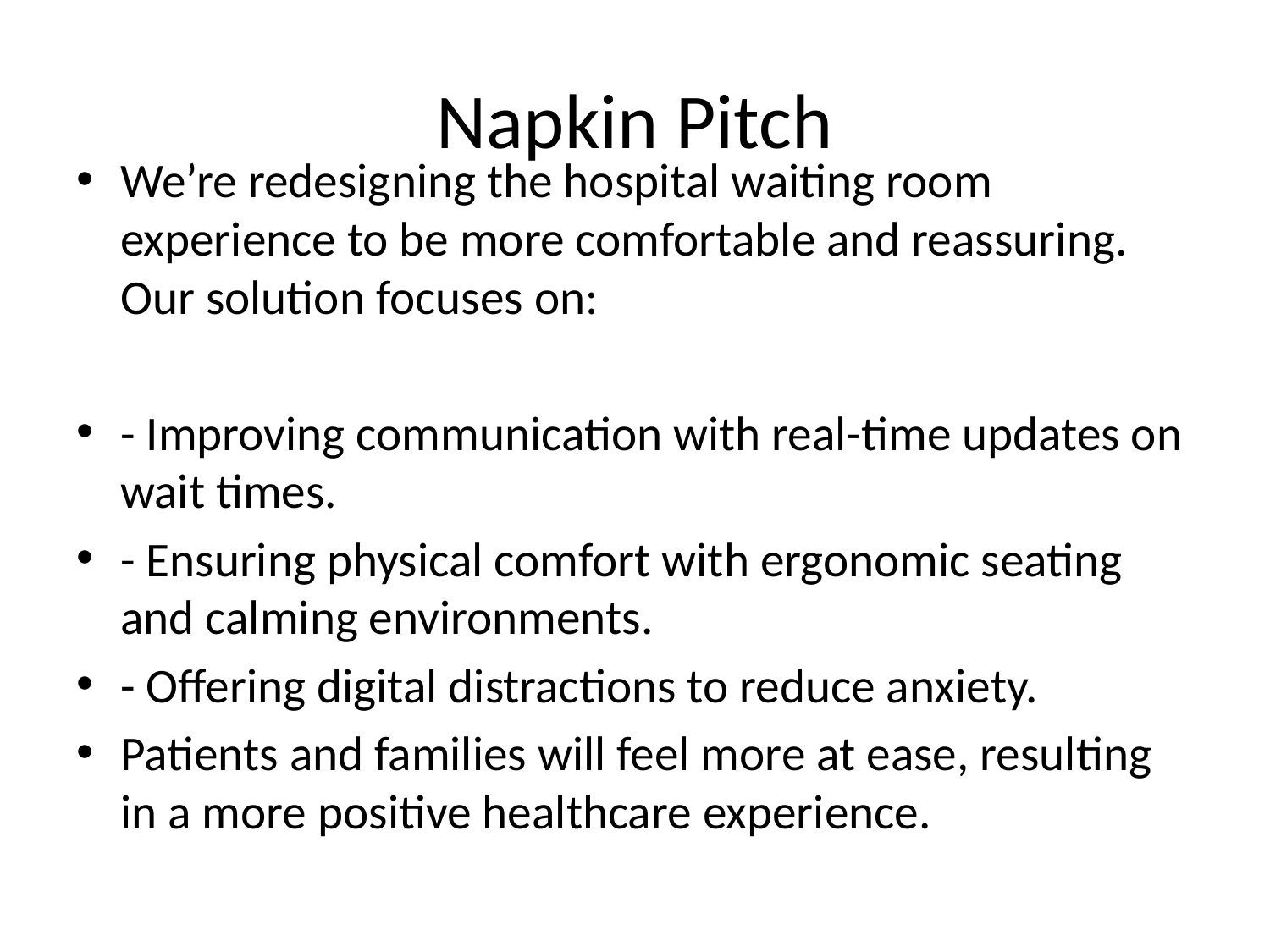

# Napkin Pitch
We’re redesigning the hospital waiting room experience to be more comfortable and reassuring. Our solution focuses on:

- Improving communication with real-time updates on wait times.
- Ensuring physical comfort with ergonomic seating and calming environments.
- Offering digital distractions to reduce anxiety.
Patients and families will feel more at ease, resulting in a more positive healthcare experience.